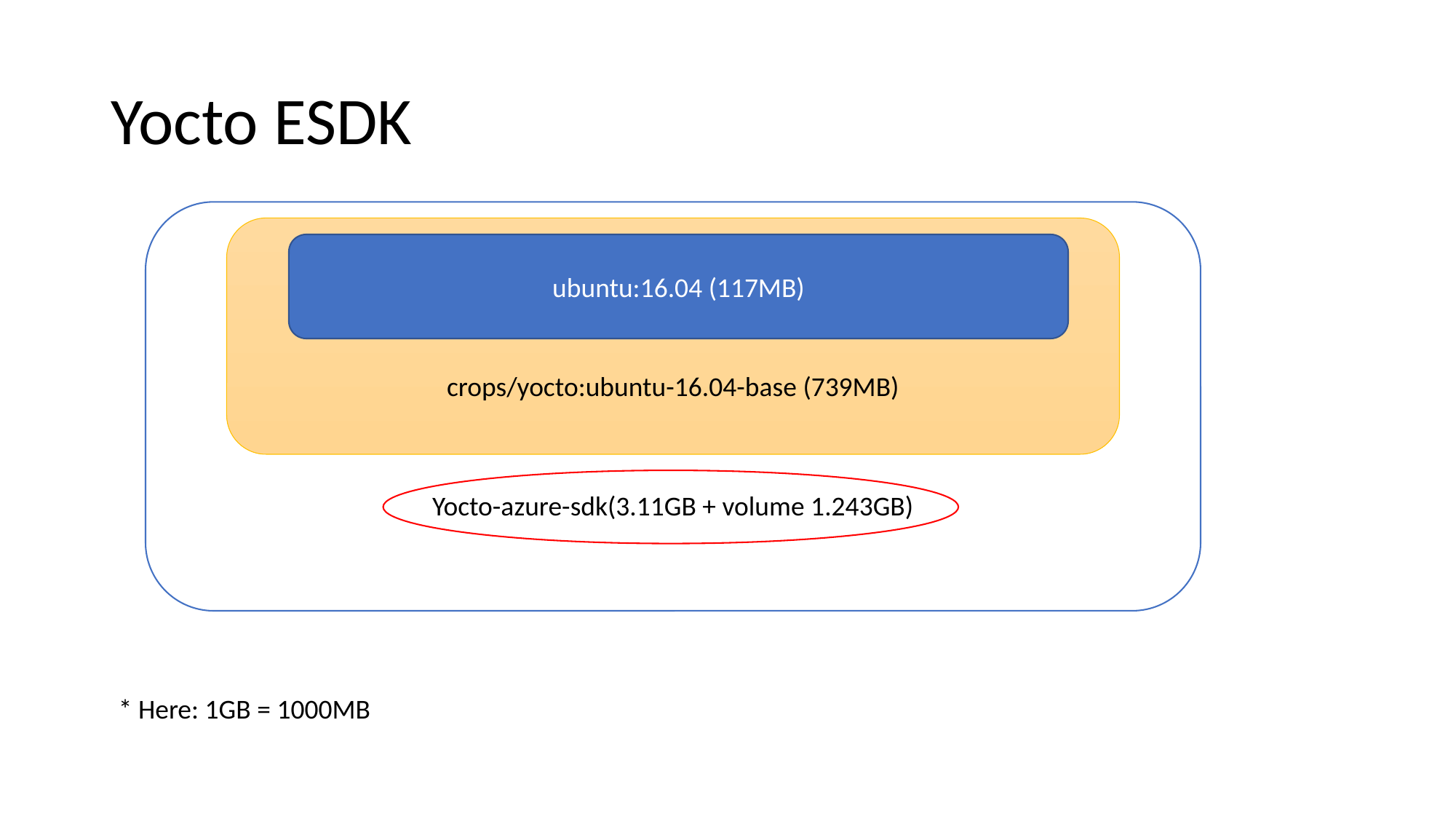

# Yocto ESDK

Yocto-azure-sdk(3.11GB + volume 1.243GB)

crops/yocto:ubuntu-16.04-base (739MB)
ubuntu:16.04 (117MB)

* Here: 1GB = 1000MB